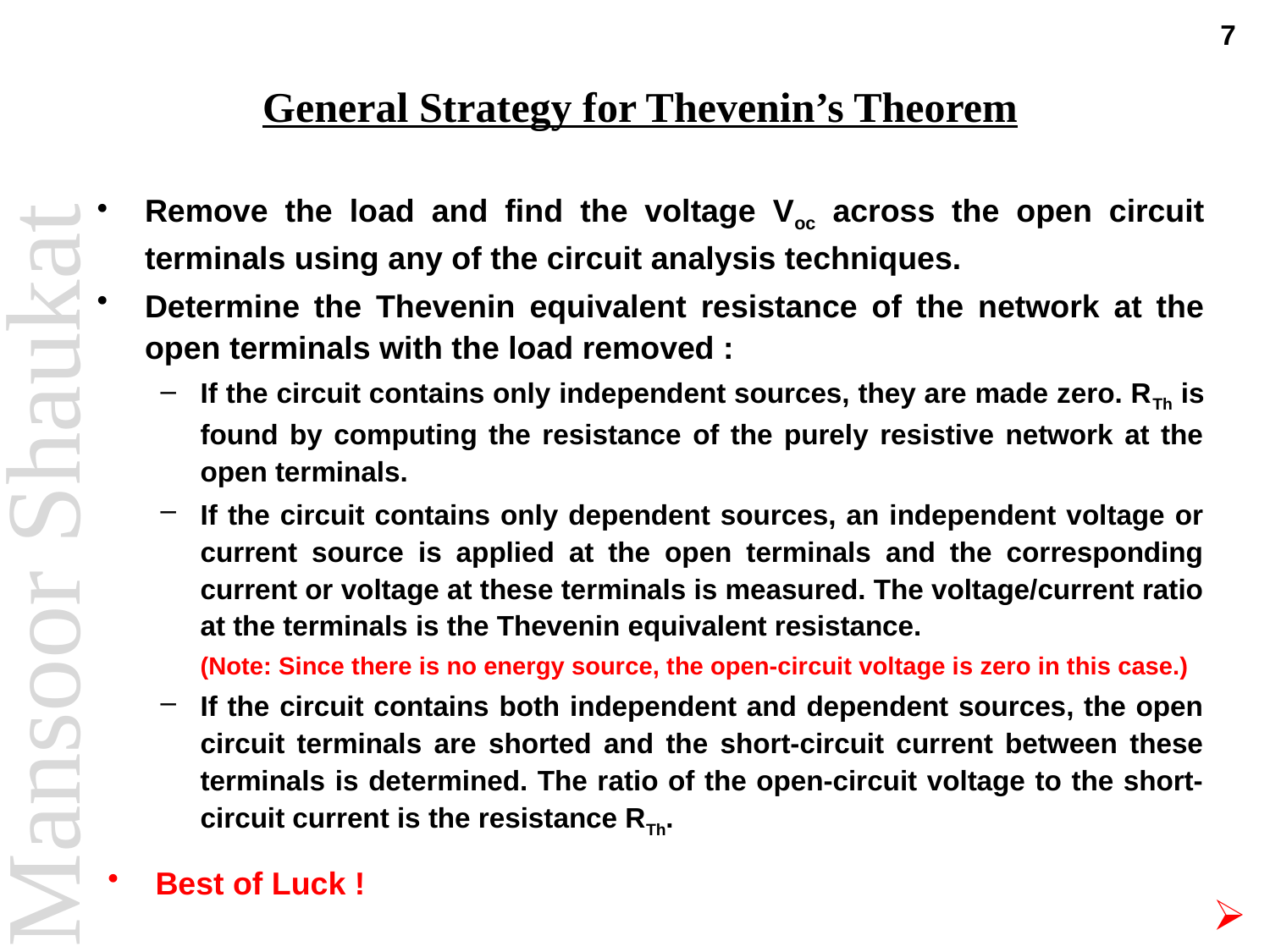

7
# General Strategy for Thevenin’s Theorem
Remove the load and find the voltage Voc across the open circuit terminals using any of the circuit analysis techniques.
Determine the Thevenin equivalent resistance of the network at the open terminals with the load removed :
If the circuit contains only independent sources, they are made zero. RTh is found by computing the resistance of the purely resistive network at the open terminals.
If the circuit contains only dependent sources, an independent voltage or current source is applied at the open terminals and the corresponding current or voltage at these terminals is measured. The voltage/current ratio at the terminals is the Thevenin equivalent resistance.
	(Note: Since there is no energy source, the open-circuit voltage is zero in this case.)
If the circuit contains both independent and dependent sources, the open circuit terminals are shorted and the short-circuit current between these terminals is determined. The ratio of the open-circuit voltage to the short-circuit current is the resistance RTh.
Best of Luck !